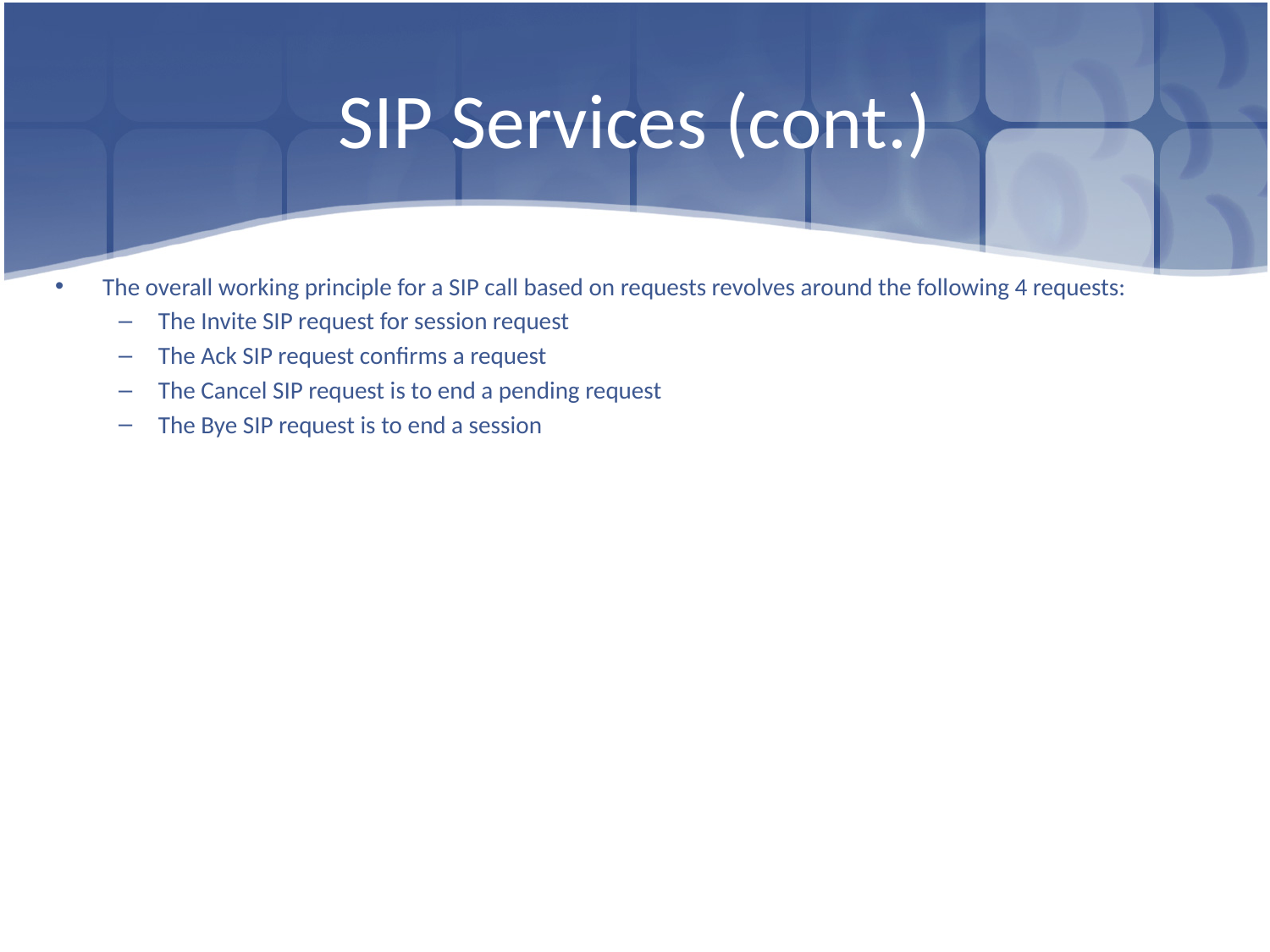

# SIP Services (cont.)
The overall working principle for a SIP call based on requests revolves around the following 4 requests:
The Invite SIP request for session request
The Ack SIP request confirms a request
The Cancel SIP request is to end a pending request
The Bye SIP request is to end a session